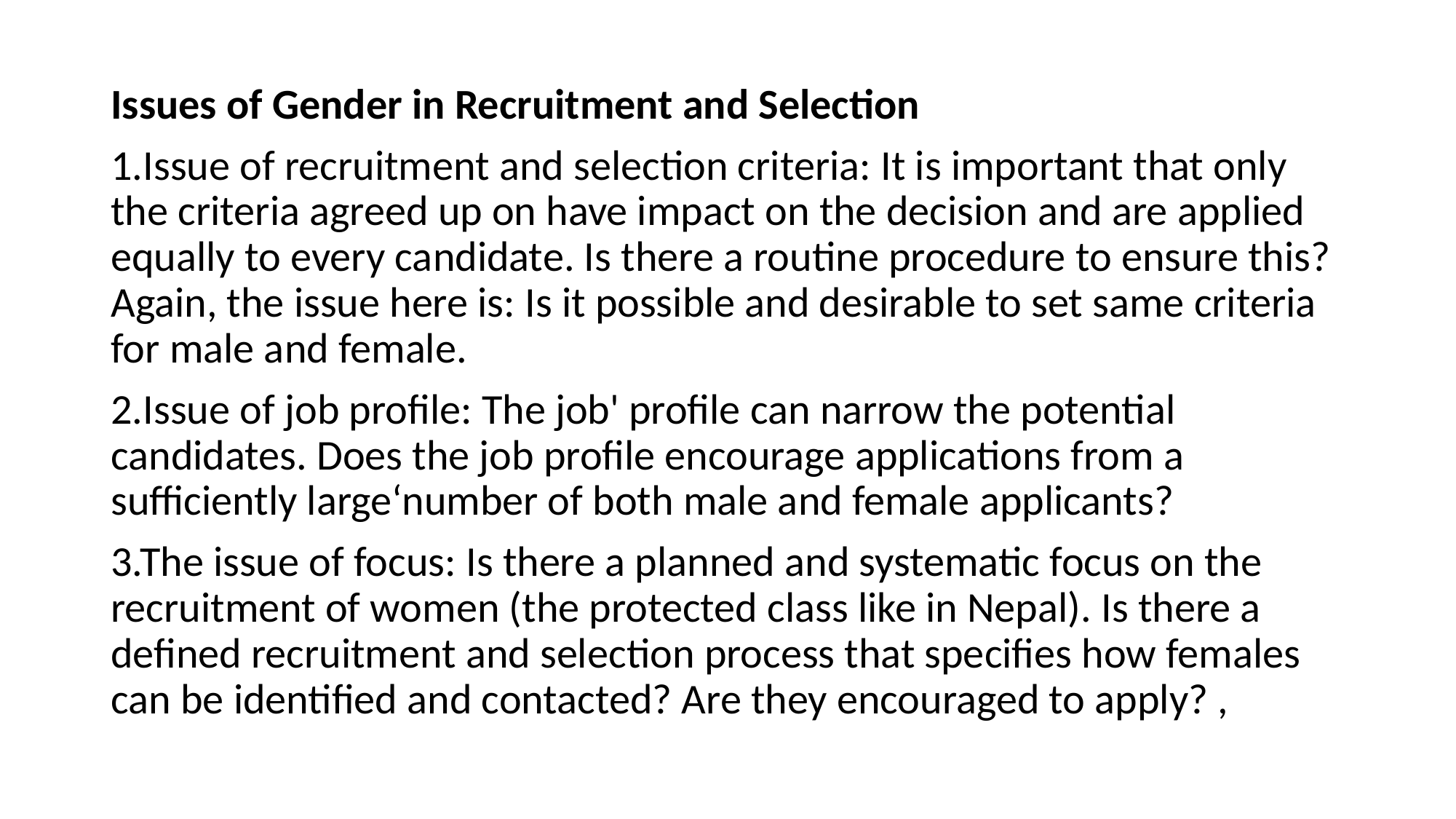

Issues of Gender in Recruitment and Selection
1.Issue of recruitment and selection criteria: It is important that only the criteria agreed up on have impact on the decision and are applied equally to every candidate. Is there a routine procedure to ensure this? Again, the issue here is: Is it possible and desirable to set same criteria for male and female.
2.Issue of job profile: The job' profile can narrow the potential candidates. Does the job profile encourage applications from a sufficiently large‘number of both male and female applicants?
3.The issue of focus: Is there a planned and systematic focus on the recruitment of women (the protected class like in Nepal). Is there a defined recruitment and selection process that specifies how females can be identified and contacted? Are they encouraged to apply? ,